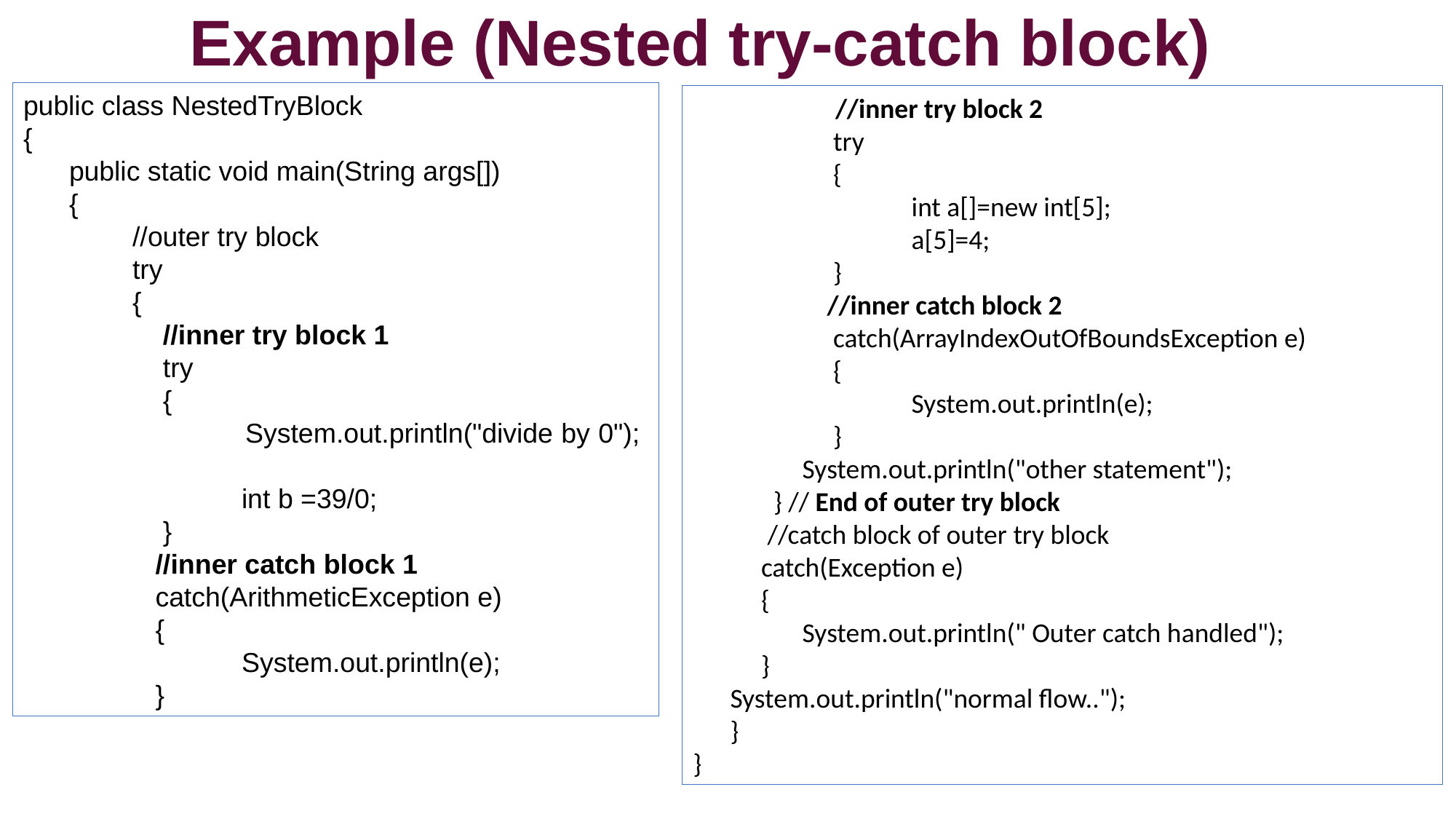

# Example (Nested try-catch block)
public class NestedTryBlock
{
      public static void main(String args[])
      {
 	//outer try block
 	try
	{
       	    //inner try block 1
    	    try
	    {
     		System.out.println("divide by 0");
     		int b =39/0;
   	    }
    	   //inner catch block 1
    	   catch(ArithmeticException e)
	   {
      	        	System.out.println(e);
    	   }
                       //inner try block 2
    	     try
	     {
    	 	int a[]=new int[5];
    	  	a[5]=4;
     	     }
      	    //inner catch block 2
    	     catch(ArrayIndexOutOfBoundsException e)
	     {
       		System.out.println(e);
    	     }
     	System.out.println("other statement");
             } // End of outer try block
            //catch block of outer try block
           catch(Exception e)
           {
    	System.out.println(" Outer catch handled");
           }
      System.out.println("normal flow..");
      }
}